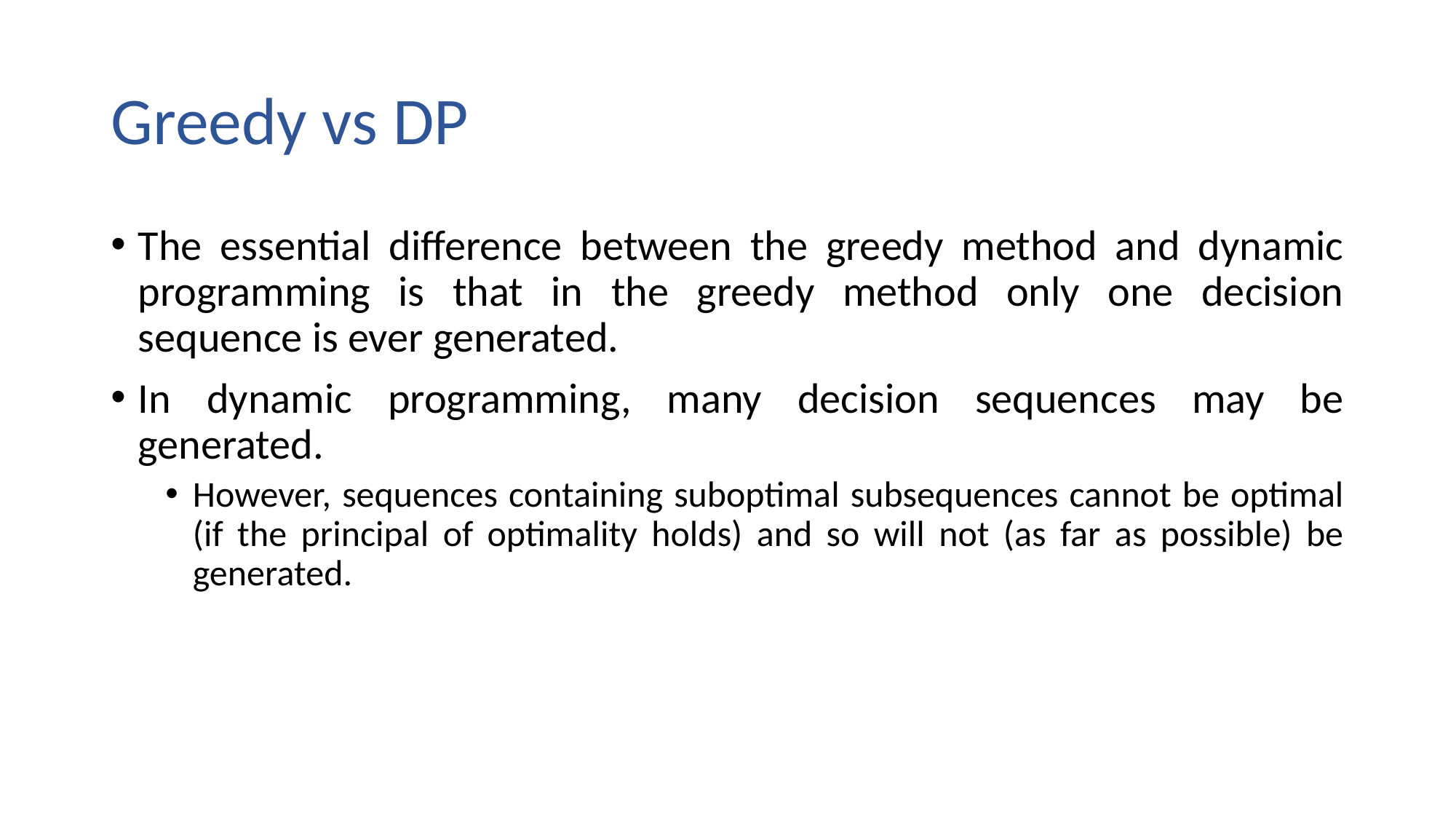

# Greedy vs DP
The essential difference between the greedy method and dynamic programming is that in the greedy method only one decision sequence is ever generated.
In dynamic programming, many decision sequences may be generated.
However, sequences containing suboptimal subsequences cannot be optimal (if the principal of optimality holds) and so will not (as far as possible) be generated.